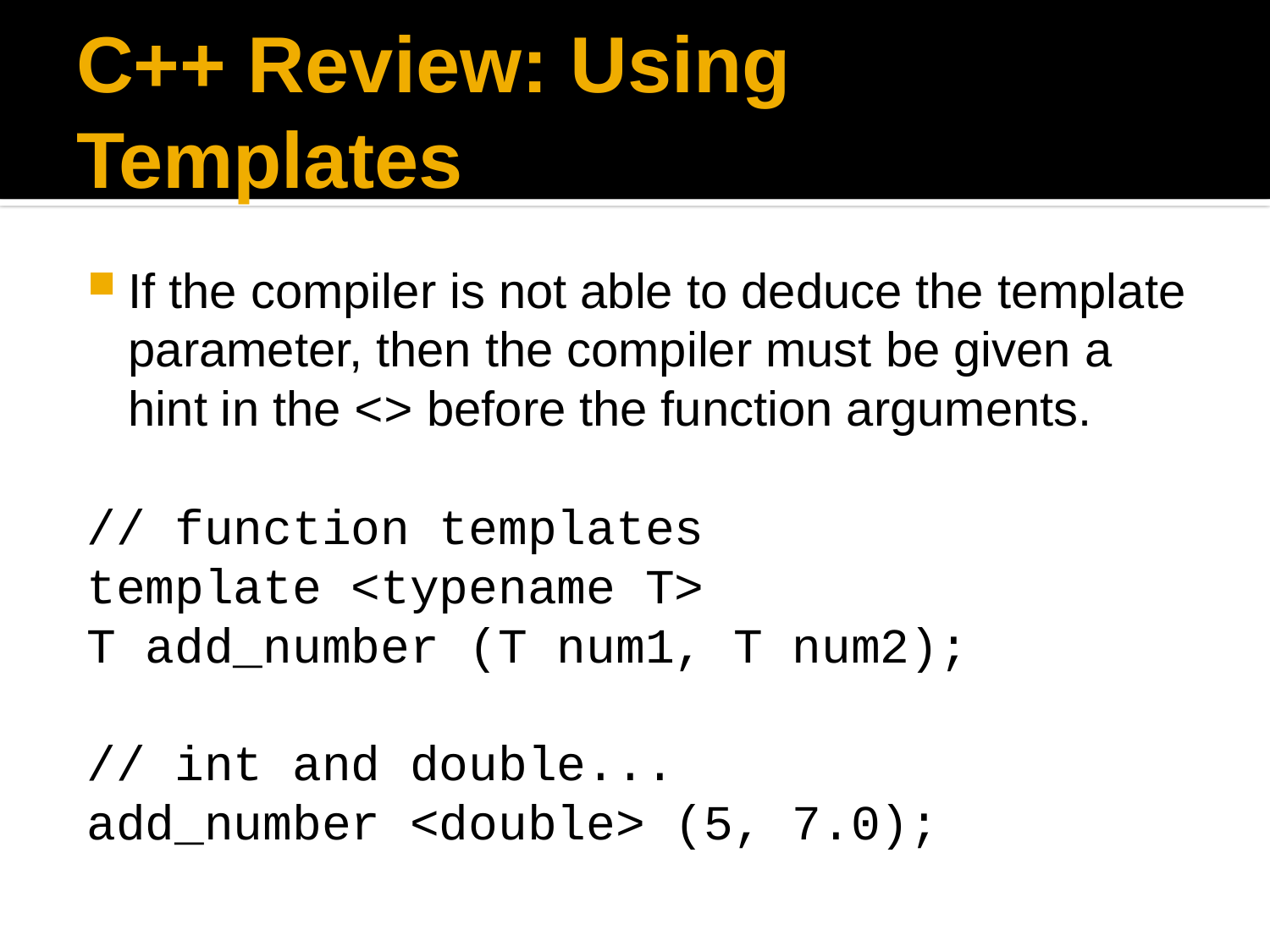

# C++ Review: Using Templates
If the compiler is not able to deduce the template parameter, then the compiler must be given a hint in the <> before the function arguments.

// function templates
template <typename T>
T add_number (T num1, T num2);

// int and double...
add_number <double> (5, 7.0);